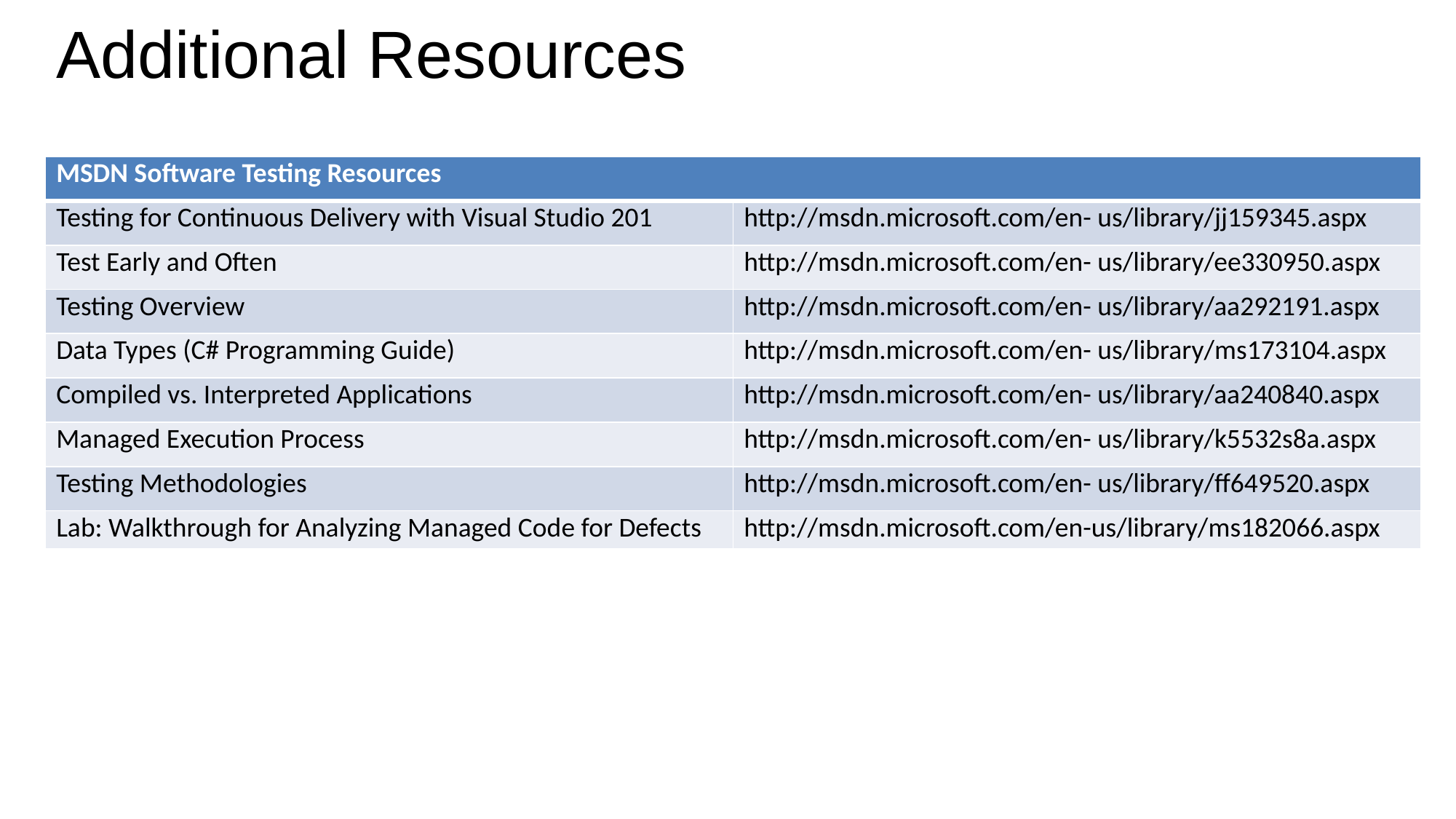

# Additional Resources
| MSDN Software Testing Resources |  |
| --- | --- |
| Testing for Continuous Delivery with Visual Studio 201 | http://msdn.microsoft.com/en- us/library/jj159345.aspx |
| Test Early and Often | http://msdn.microsoft.com/en- us/library/ee330950.aspx |
| Testing Overview | http://msdn.microsoft.com/en- us/library/aa292191.aspx |
| Data Types (C# Programming Guide) | http://msdn.microsoft.com/en- us/library/ms173104.aspx |
| Compiled vs. Interpreted Applications | http://msdn.microsoft.com/en- us/library/aa240840.aspx |
| Managed Execution Process | http://msdn.microsoft.com/en- us/library/k5532s8a.aspx |
| Testing Methodologies | http://msdn.microsoft.com/en- us/library/ff649520.aspx |
| Lab: Walkthrough for Analyzing Managed Code for Defects | http://msdn.microsoft.com/en-us/library/ms182066.aspx |